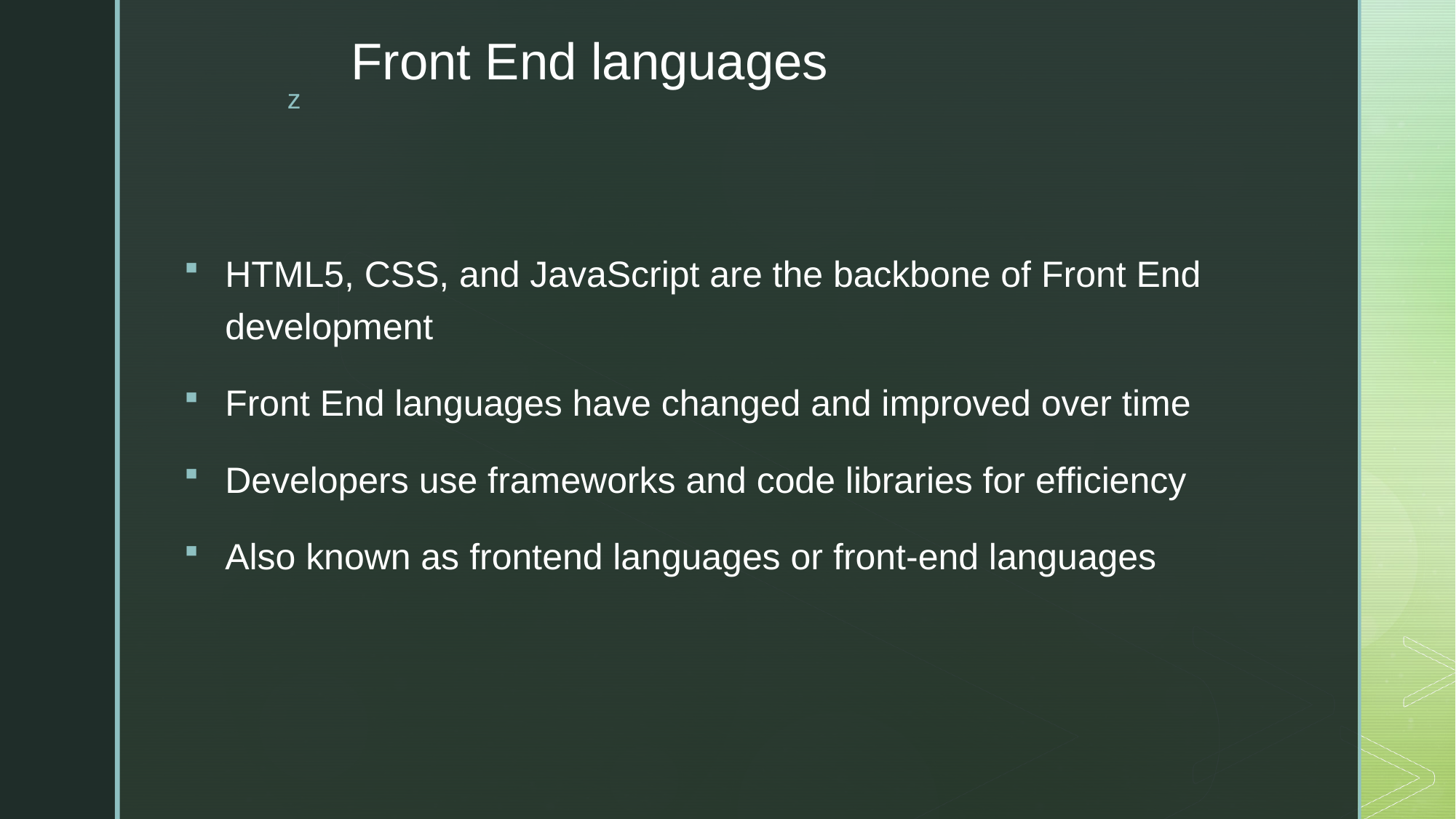

# Front End languages

HTML5, CSS, and JavaScript are the backbone of Front End development
Front End languages have changed and improved over time
Developers use frameworks and code libraries for efficiency
Also known as frontend languages or front-end languages